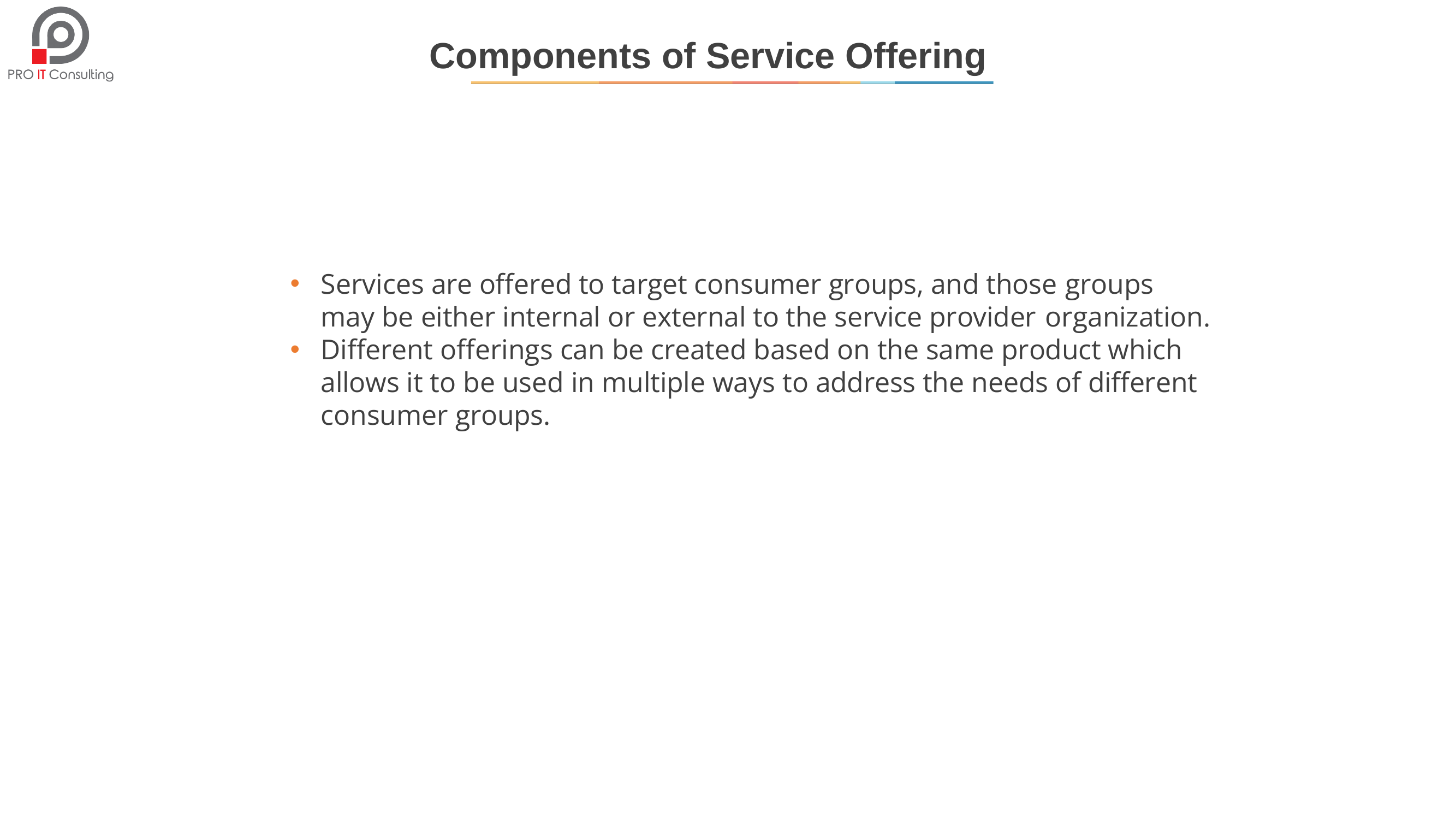

# Components of Service Offering

Services are offered to target consumer groups, and those groups
may be either internal or external to the service provider organization.
Different offerings can be created based on the same product which  allows it to be used in multiple ways to address the needs of different  consumer groups.